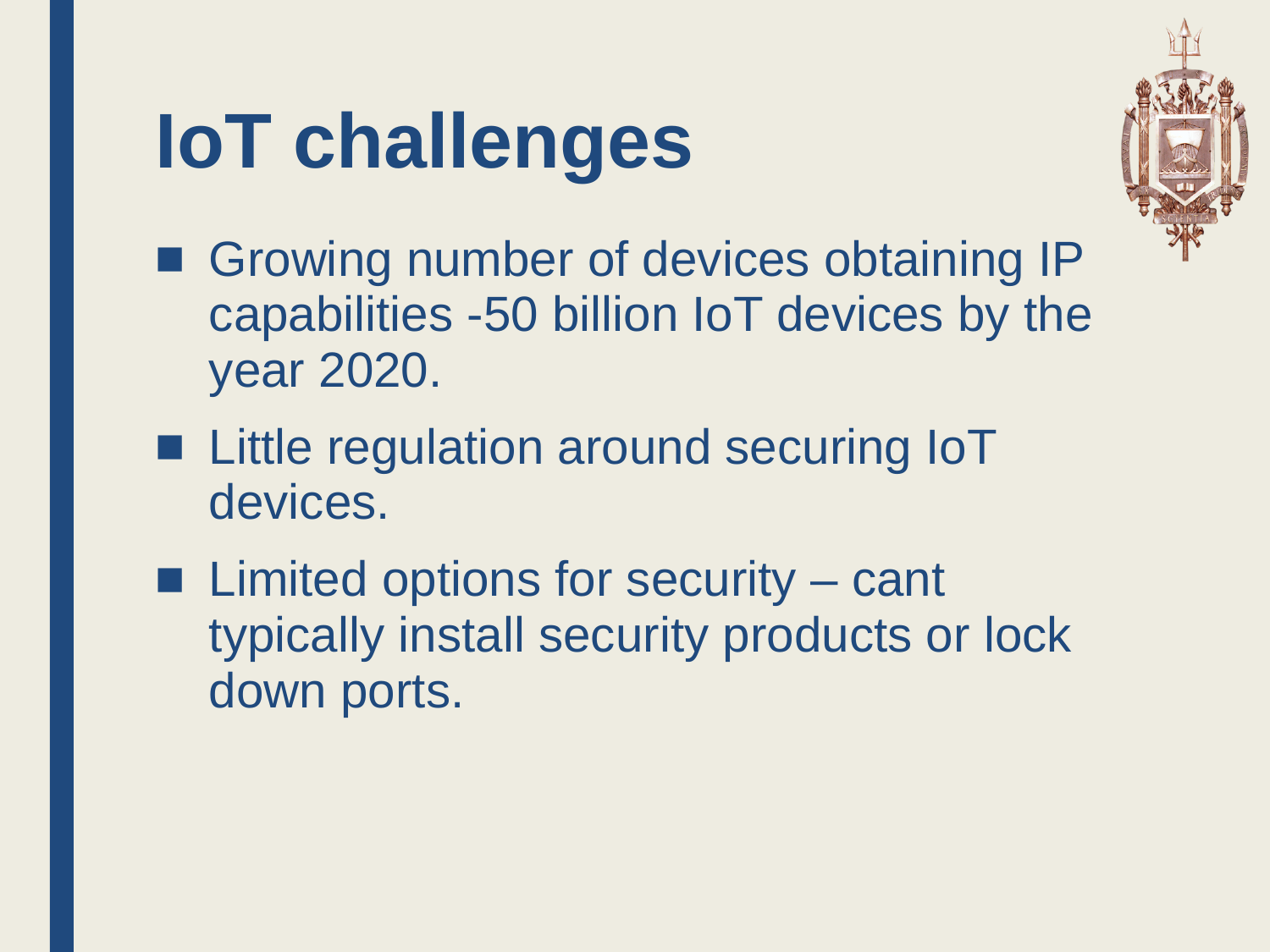

# IoT challenges
Growing number of devices obtaining IP capabilities -50 billion IoT devices by the year 2020.
Little regulation around securing IoT devices.
Limited options for security – cant typically install security products or lock down ports.